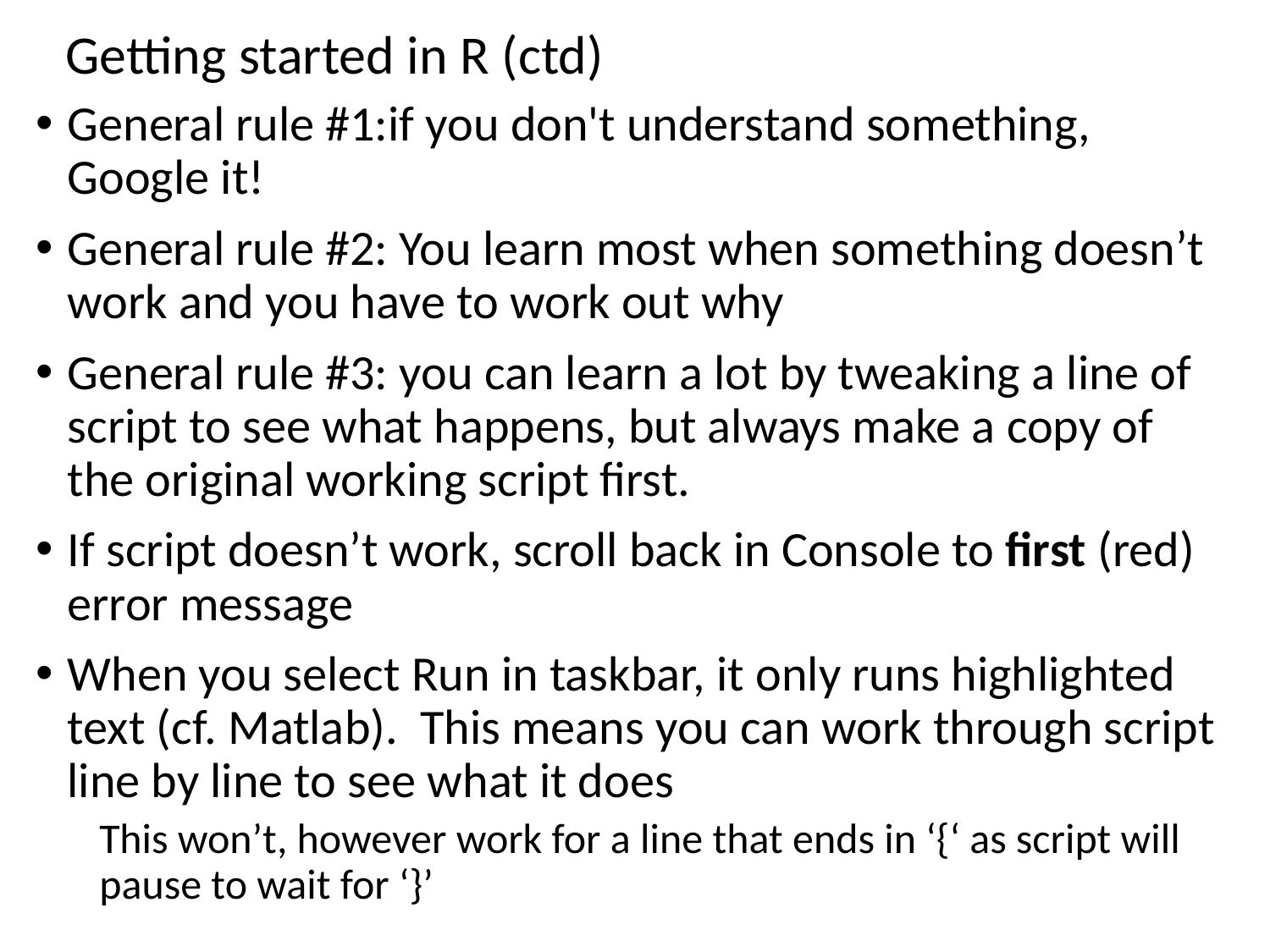

# Getting started in R (ctd)
General rule #1:if you don't understand something, Google it!
General rule #2: You learn most when something doesn’t work and you have to work out why
General rule #3: you can learn a lot by tweaking a line of script to see what happens, but always make a copy of the original working script first.
If script doesn’t work, scroll back in Console to first (red) error message
When you select Run in taskbar, it only runs highlighted text (cf. Matlab).  This means you can work through script line by line to see what it does
This won’t, however work for a line that ends in ‘{‘ as script will pause to wait for ‘}’